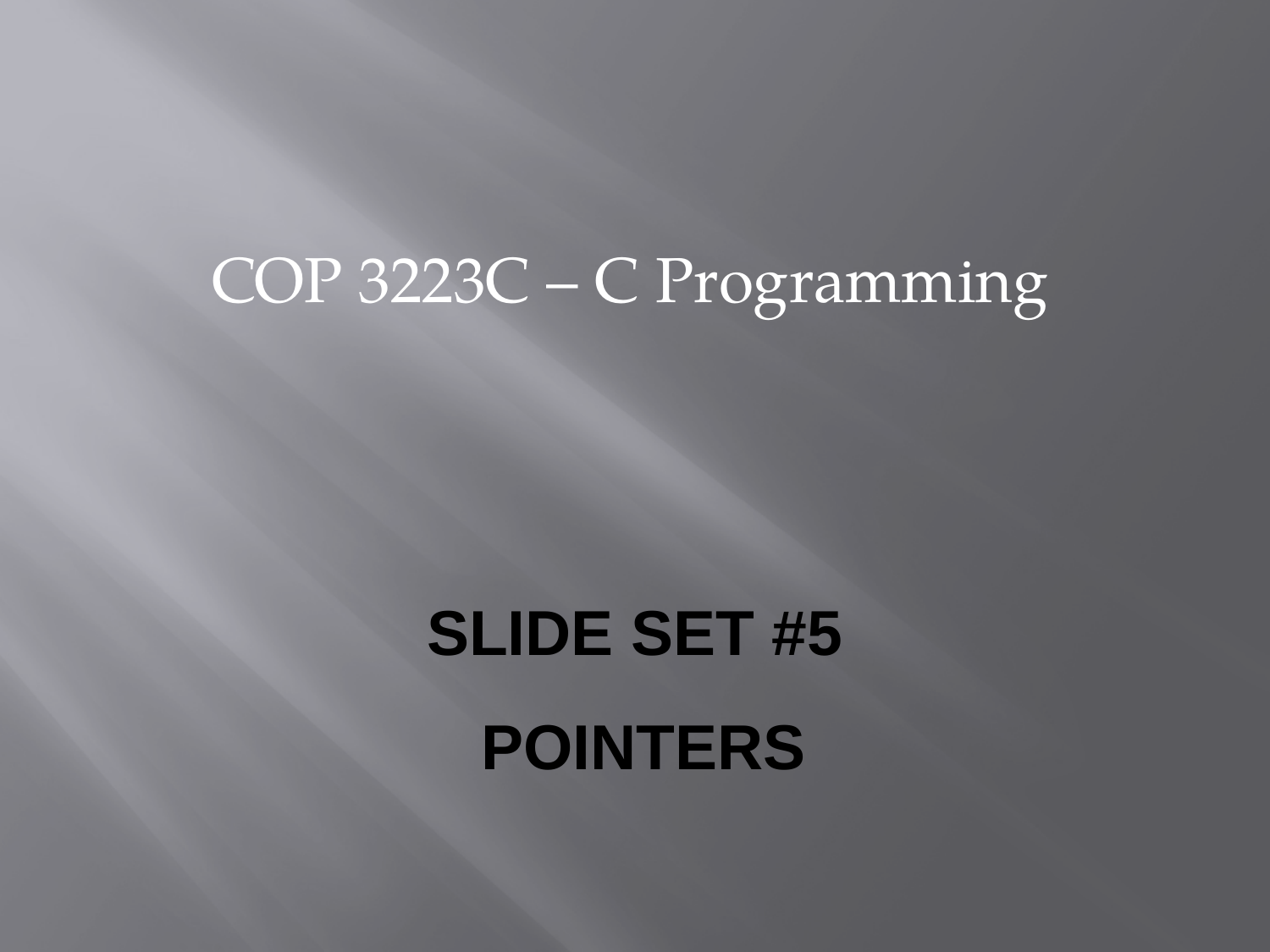

COP 3223C – C Programming
# Slide Set #5 Pointers